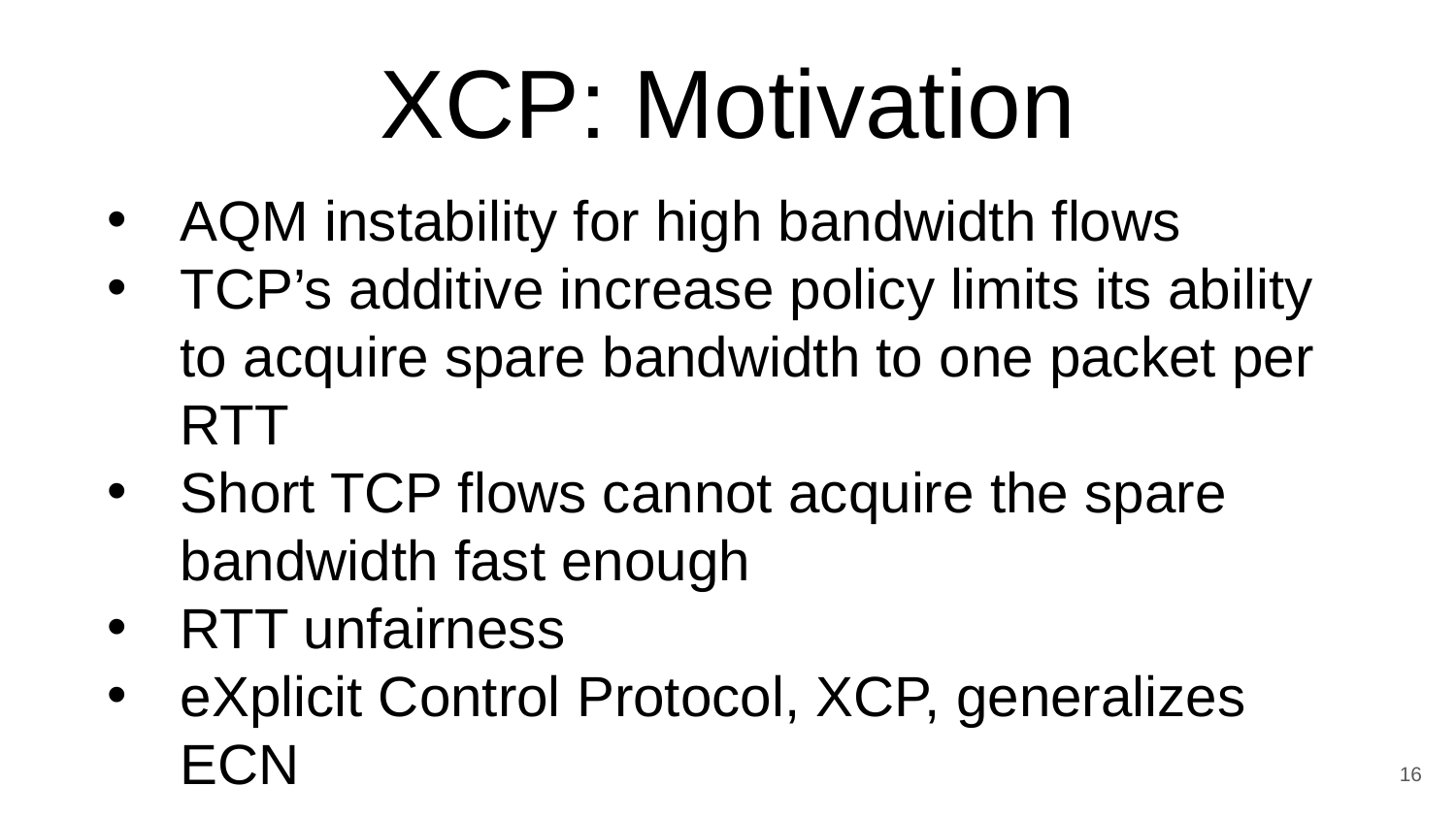

# XCP: Motivation
AQM instability for high bandwidth flows
TCP’s additive increase policy limits its ability to acquire spare bandwidth to one packet per RTT
Short TCP flows cannot acquire the spare bandwidth fast enough
RTT unfairness
eXplicit Control Protocol, XCP, generalizes ECN
16